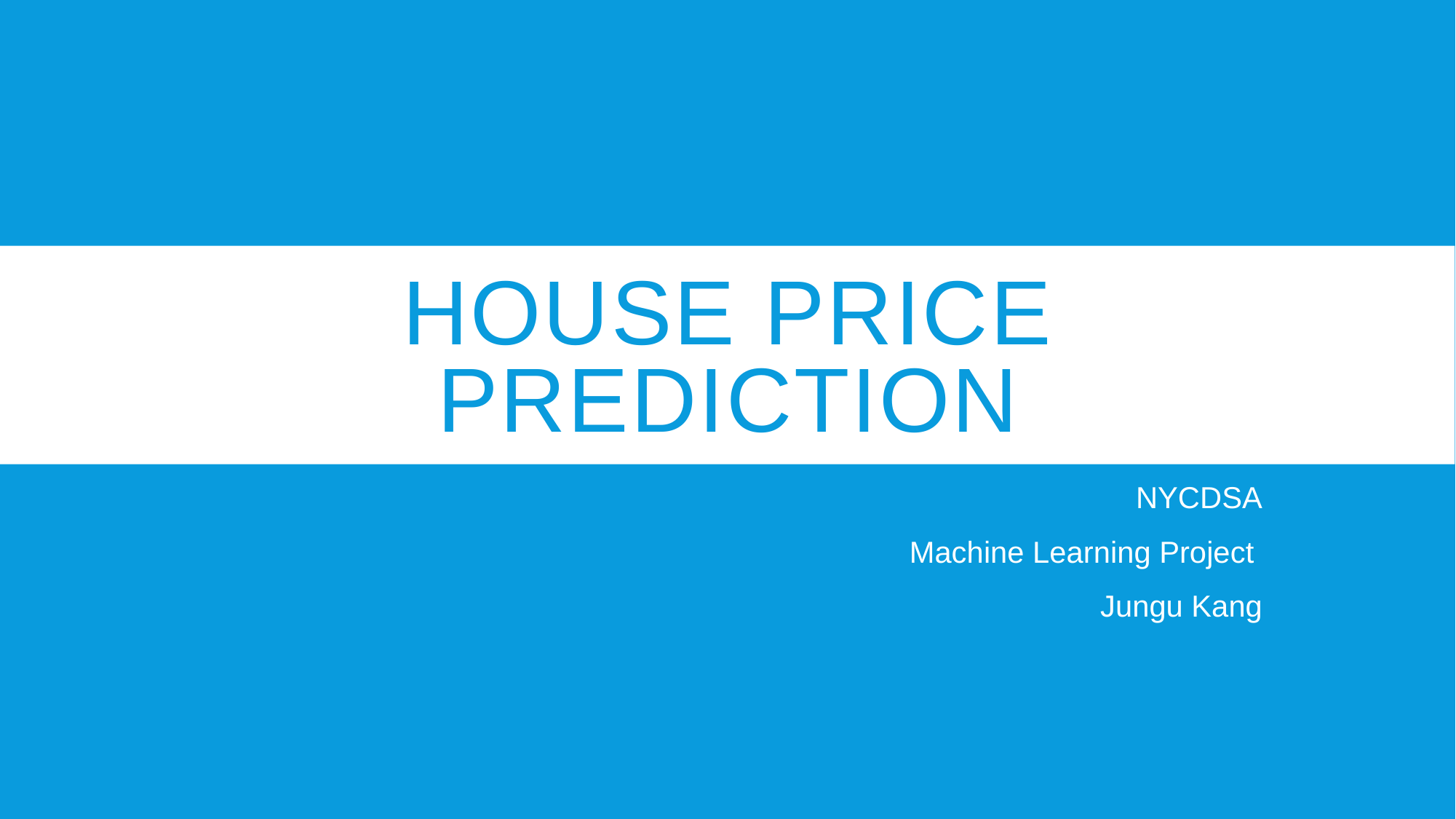

# House price prediction
NYCDSA
Machine Learning Project
Jungu Kang